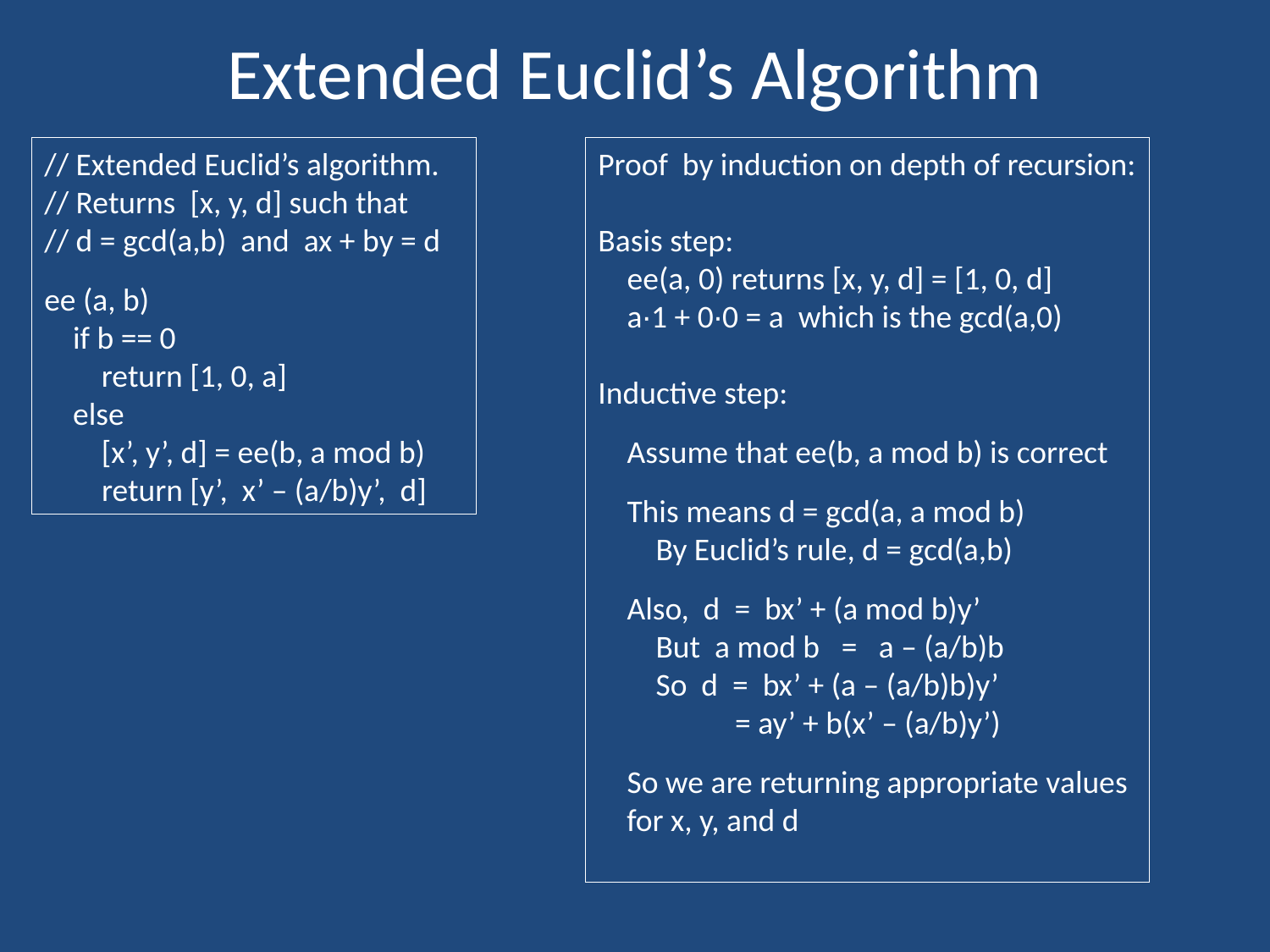

# Extended Euclid’s Algorithm
// Extended Euclid’s algorithm.
// Returns  [x, y, d] such that
// d = gcd(a,b)  and  ax + by = d
ee (a, b)
    if b == 0
        return [1, 0, a]
    else
        [x’, y’, d] = ee(b, a mod b)
        return [y’,  x’ – (a/b)y’,  d]
Proof  by induction on depth of recursion:

Basis step:
    ee(a, 0) returns [x, y, d] = [1, 0, d]
    a∙1 + 0∙0 = a  which is the gcd(a,0)

Inductive step:

    Assume that ee(b, a mod b) is correct

    This means d = gcd(a, a mod b)
        By Euclid’s rule, d = gcd(a,b)

    Also,  d  =  bx’ + (a mod b)y’
        But  a mod b   =   a – (a/b)b
        So  d  =  bx’ + (a – (a/b)b)y’
                   = ay’ + b(x’ – (a/b)y’)

    So we are returning appropriate values
    for x, y, and d